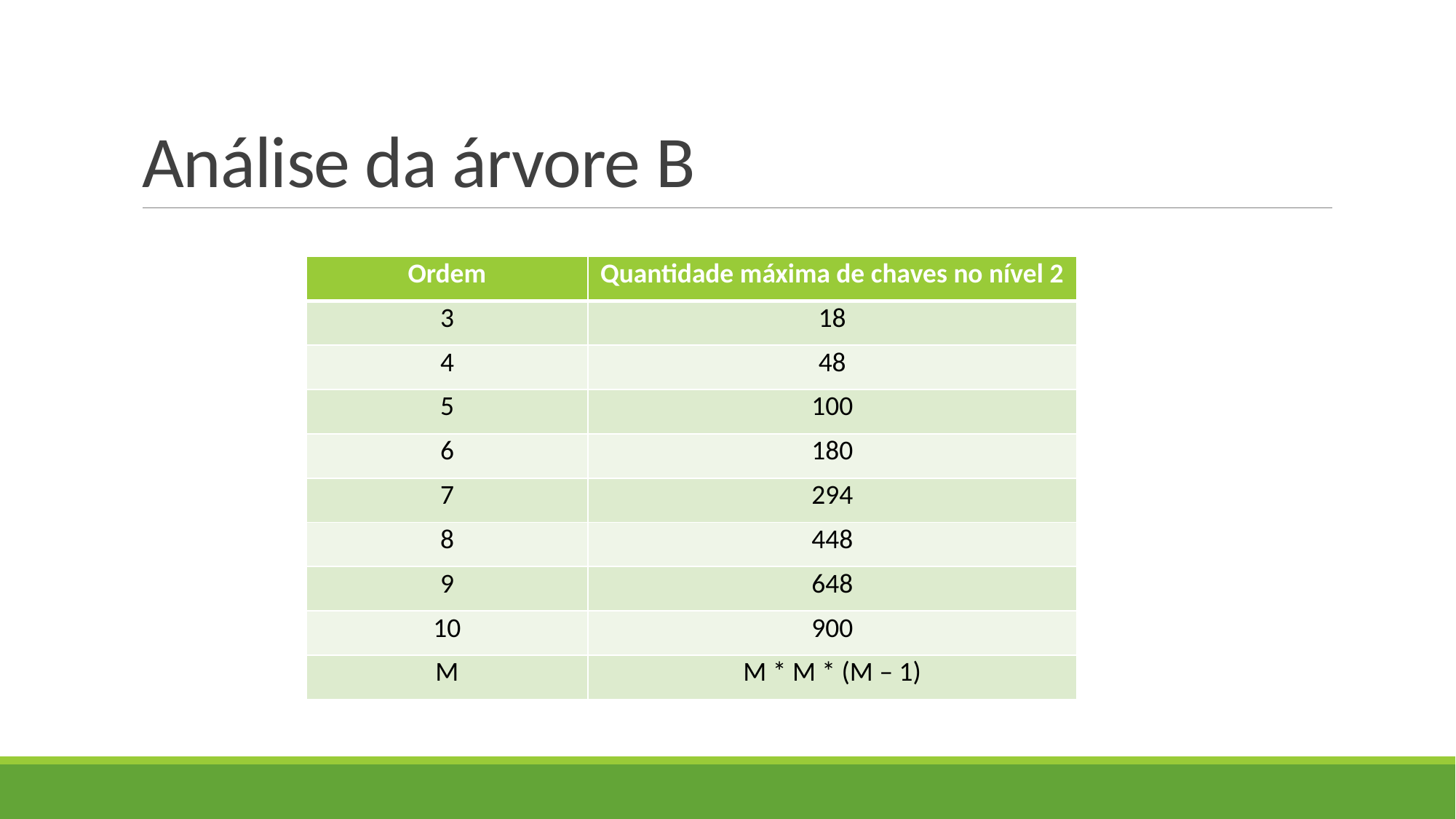

# Análise da árvore B
| Ordem | Quantidade máxima de chaves no nível 2 |
| --- | --- |
| 3 | 18 |
| 4 | 48 |
| 5 | 100 |
| 6 | 180 |
| 7 | 294 |
| 8 | 448 |
| 9 | 648 |
| 10 | 900 |
| M | M \* M \* (M – 1) |